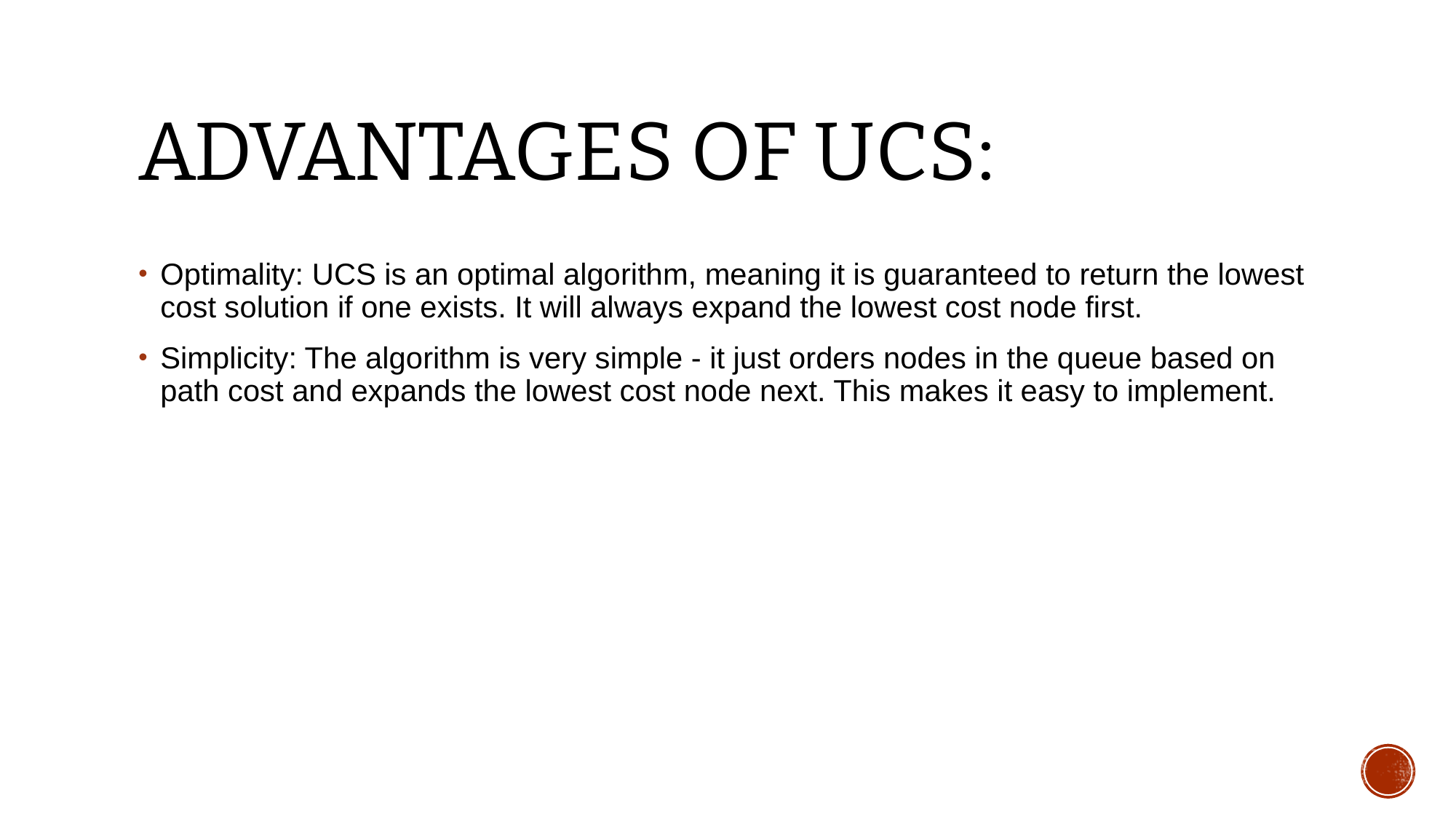

# ADVANTAGES OF UCS:
Optimality: UCS is an optimal algorithm, meaning it is guaranteed to return the lowest cost solution if one exists. It will always expand the lowest cost node first.
Simplicity: The algorithm is very simple - it just orders nodes in the queue based on path cost and expands the lowest cost node next. This makes it easy to implement.